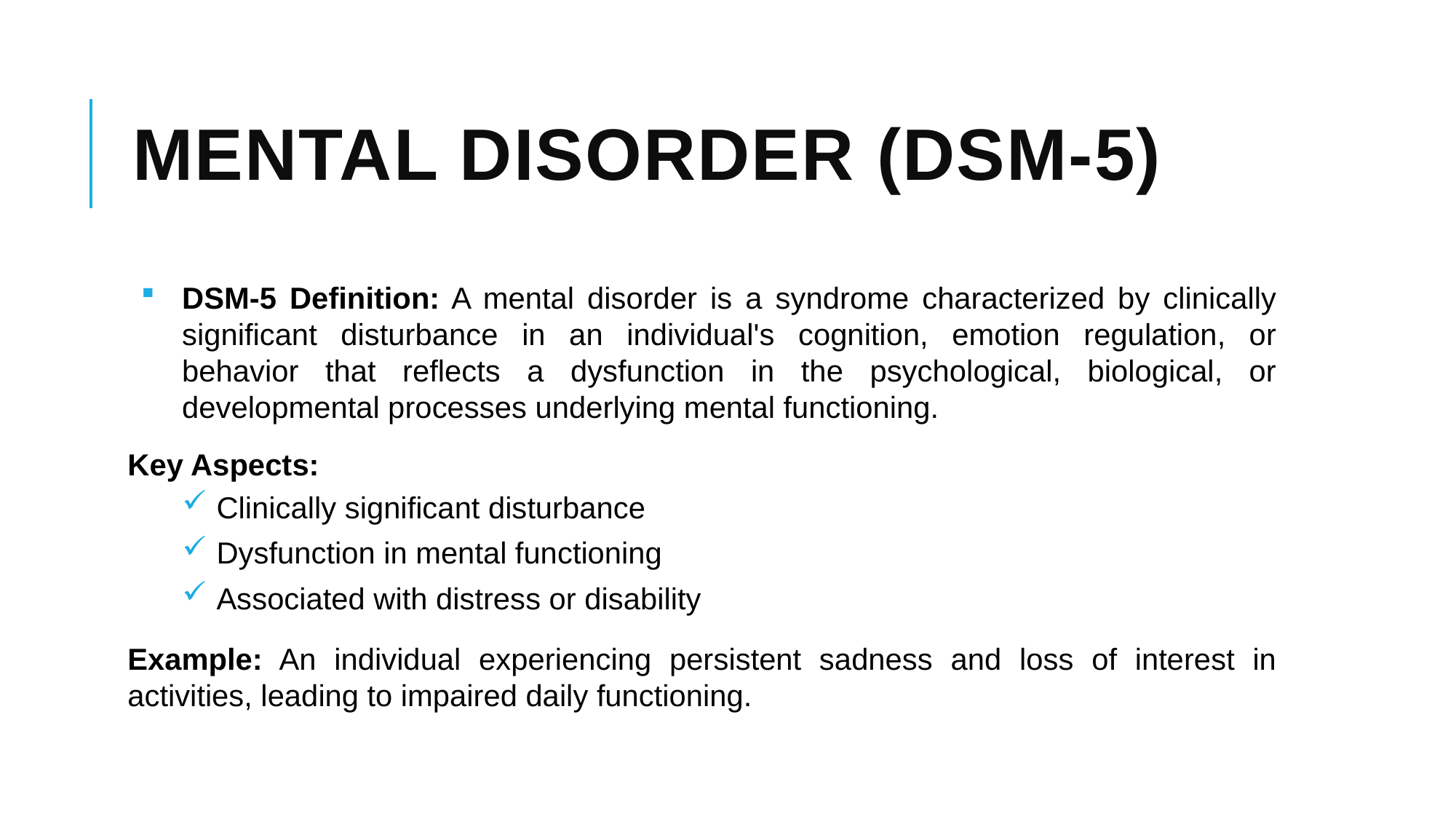

# Mental Disorder (DSM-5)
DSM-5 Definition: A mental disorder is a syndrome characterized by clinically significant disturbance in an individual's cognition, emotion regulation, or behavior that reflects a dysfunction in the psychological, biological, or developmental processes underlying mental functioning.​
Key Aspects:
Clinically significant disturbance​
Dysfunction in mental functioning​
Associated with distress or disability​
Example: An individual experiencing persistent sadness and loss of interest in activities, leading to impaired daily functioning.​